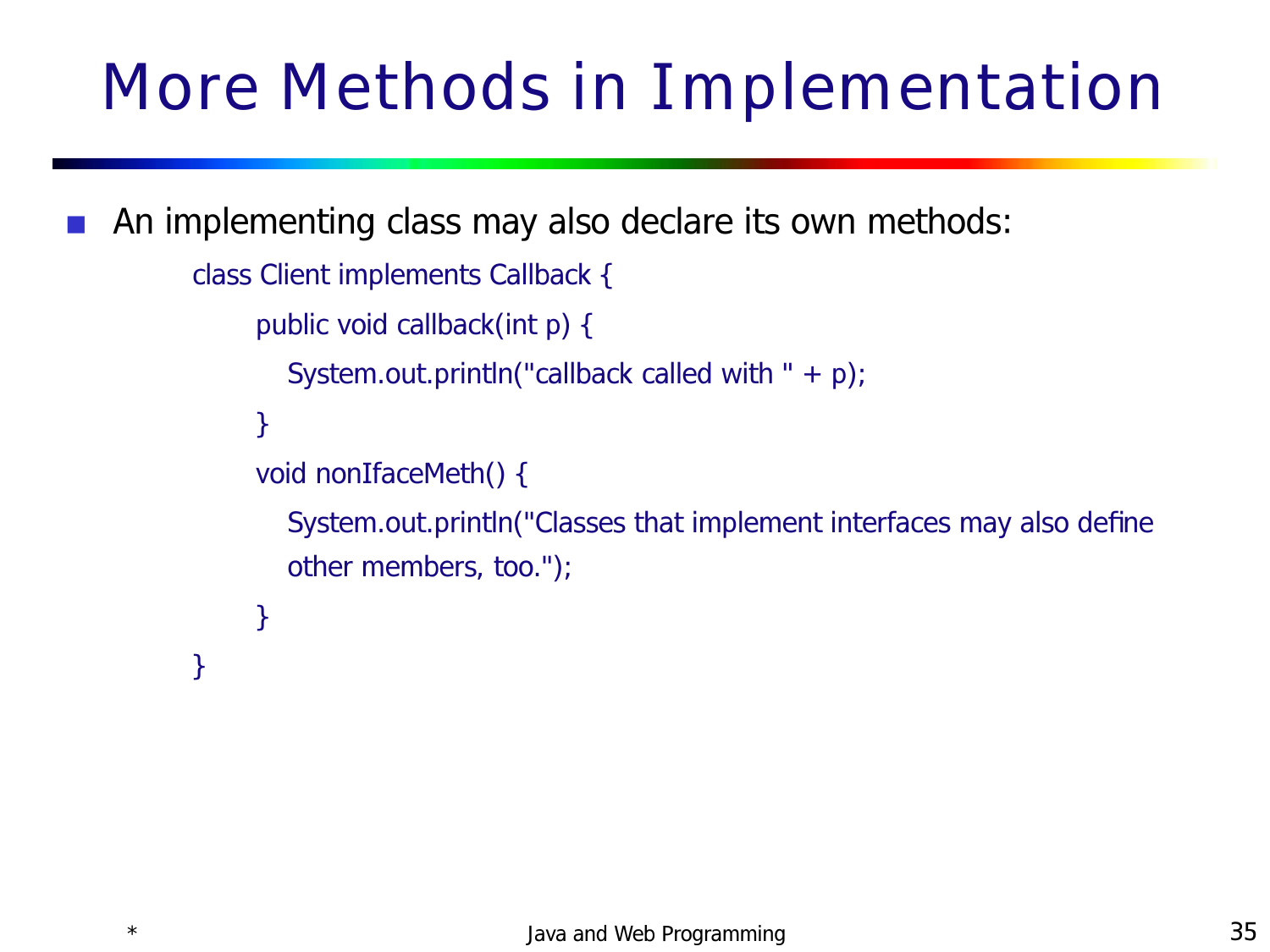

# More Methods in Implementation
An implementing class may also declare its own methods:
class Client implements Callback {
public void callback(int p) {
	System.out.println("callback called with " + p);
}
void nonIfaceMeth() {
	System.out.println("Classes that implement interfaces may also define other members, too.");
}
}
*
35
Java and Web Programming